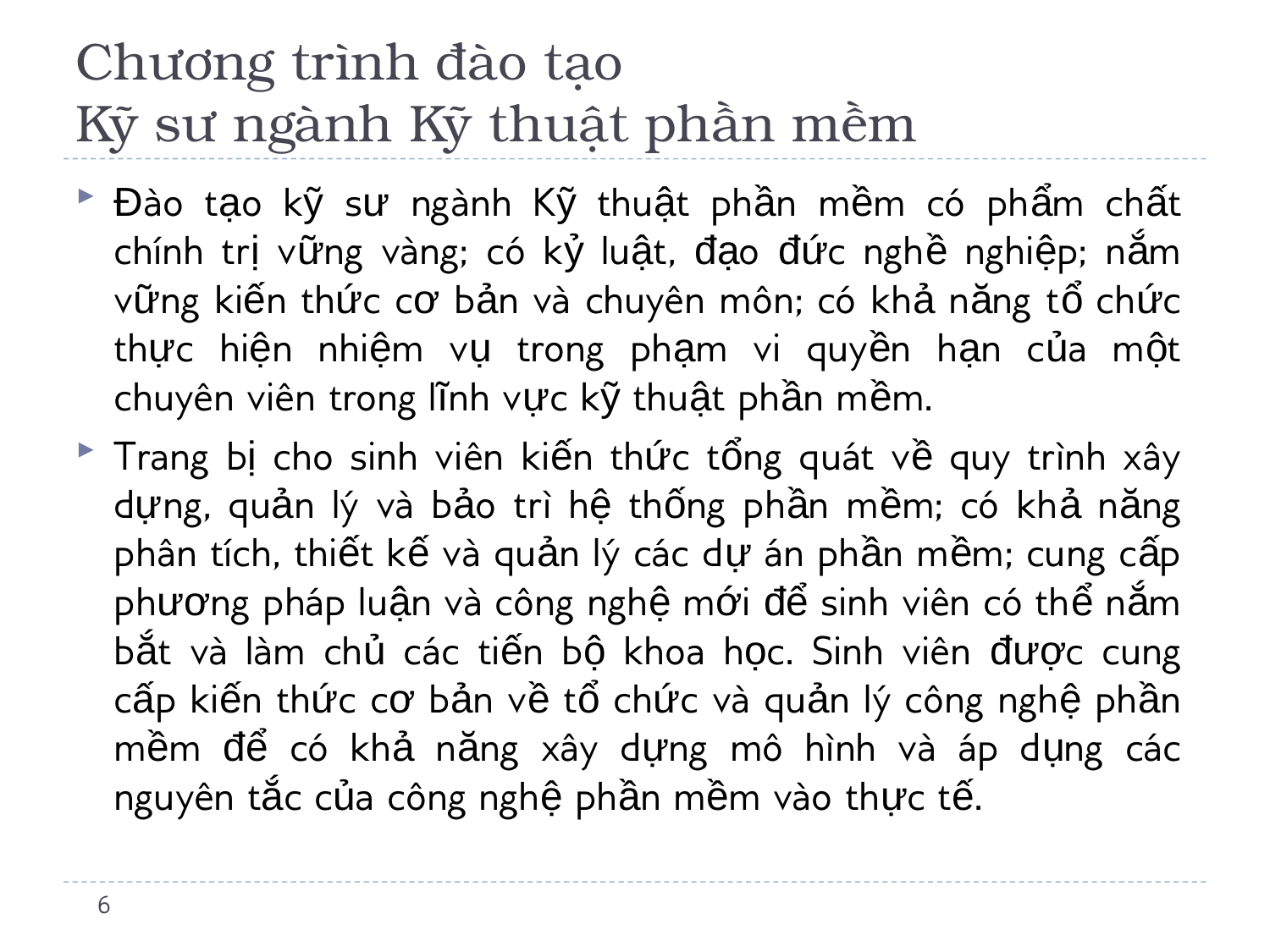

# Chương trình đào tạo Kỹ sư ngành Kỹ thuật phần mềm
Đào tạo kỹ sư ngành Kỹ thuật phần mềm có phẩm chất chính trị vững vàng; có kỷ luật, đạo đức nghề nghiệp; nắm vững kiến thức cơ bản và chuyên môn; có khả năng tổ chức thực hiện nhiệm vụ trong phạm vi quyền hạn của một chuyên viên trong lĩnh vực kỹ thuật phần mềm.
Trang bị cho sinh viên kiến thức tổng quát về quy trình xây dựng, quản lý và bảo trì hệ thống phần mềm; có khả năng phân tích, thiết kế và quản lý các dự án phần mềm; cung cấp phương pháp luận và công nghệ mới để sinh viên có thể nắm bắt và làm chủ các tiến bộ khoa học. Sinh viên được cung cấp kiến thức cơ bản về tổ chức và quản lý công nghệ phần mềm để có khả năng xây dựng mô hình và áp dụng các nguyên tắc của công nghệ phần mềm vào thực tế.
6